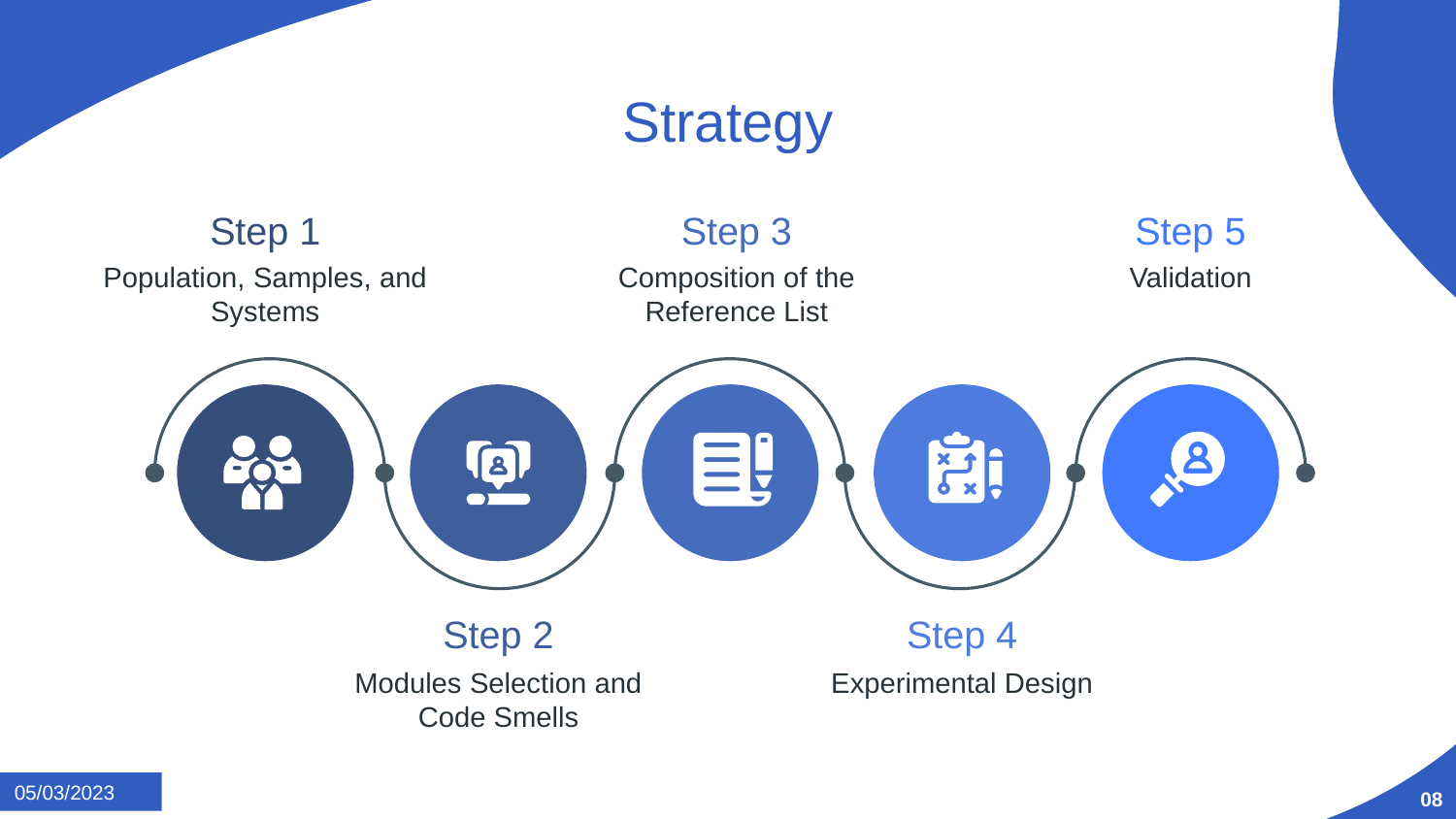

# Strategy
Step 1
Step 3
Step 5
Population, Samples, and Systems
Composition of the Reference List
Validation

Step 2
Step 4
Modules Selection and Code Smells
Experimental Design
05/03/2023
08